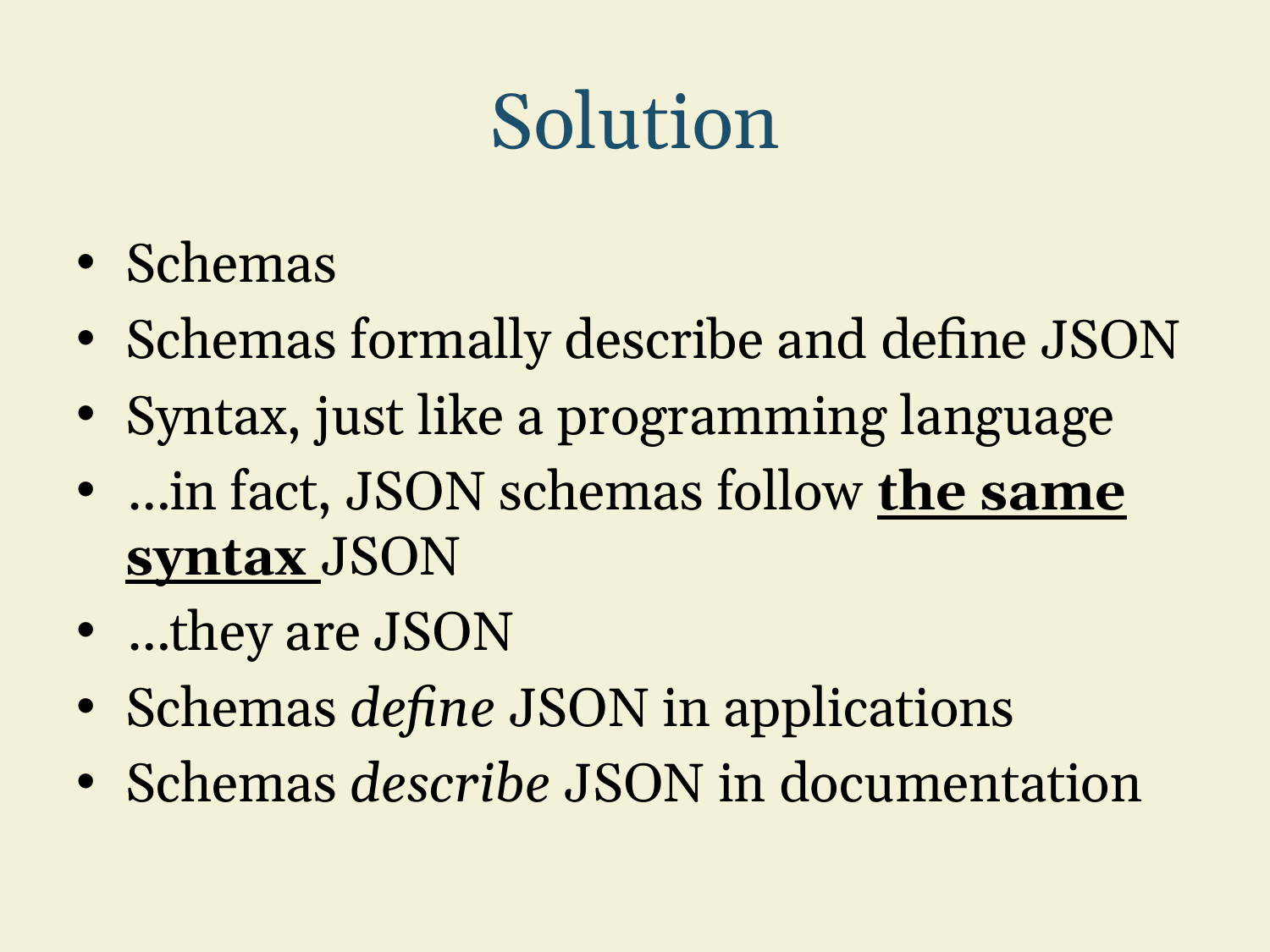

# Solution
Schemas
Schemas formally describe and define JSON
Syntax, just like a programming language
…in fact, JSON schemas follow the same syntax JSON
…they are JSON
Schemas define JSON in applications
Schemas describe JSON in documentation